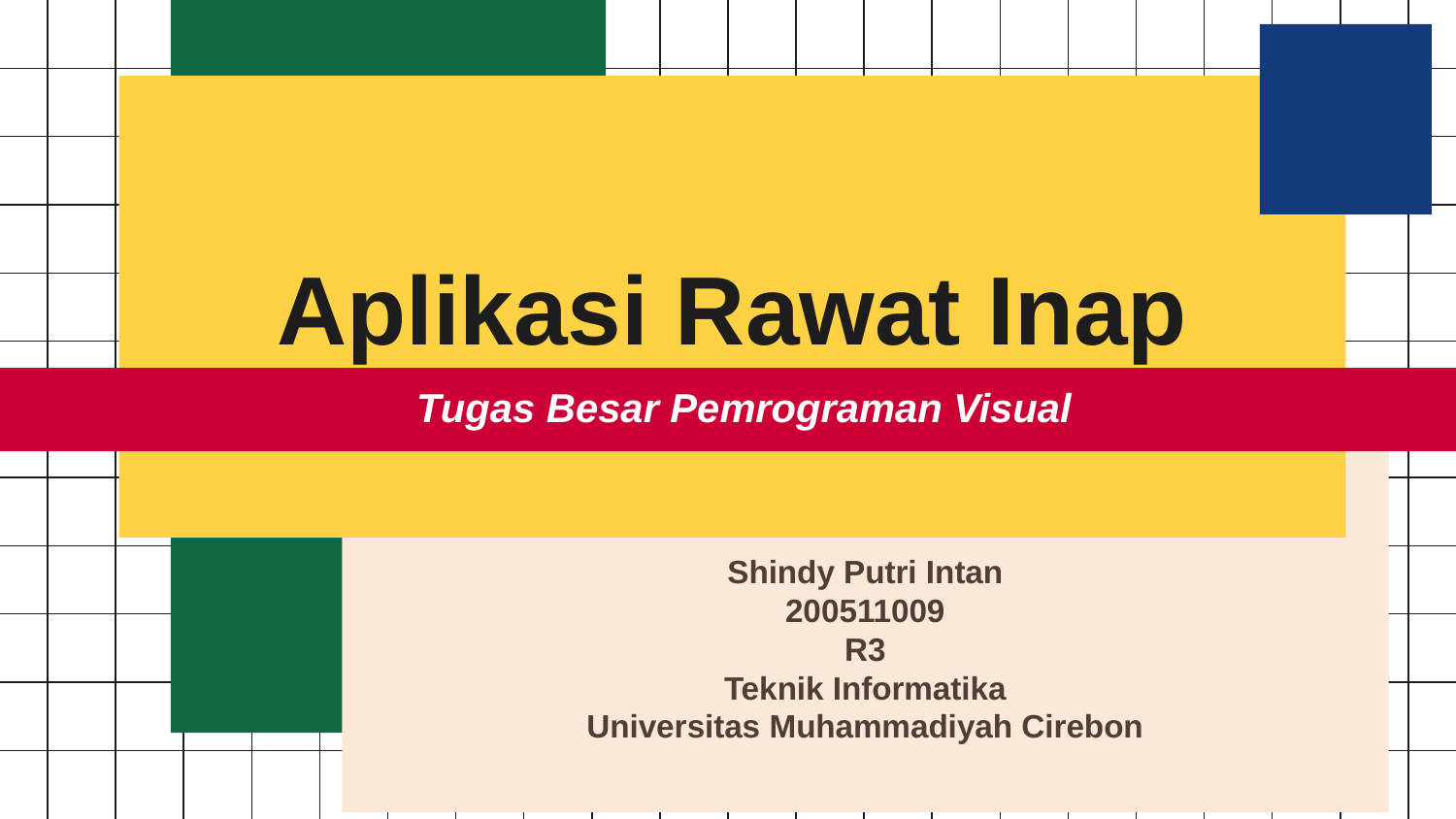

# Aplikasi Rawat Inap
Tugas Besar Pemrograman Visual

Shindy Putri Intan
200511009
R3
Teknik Informatika
Universitas Muhammadiyah Cirebon